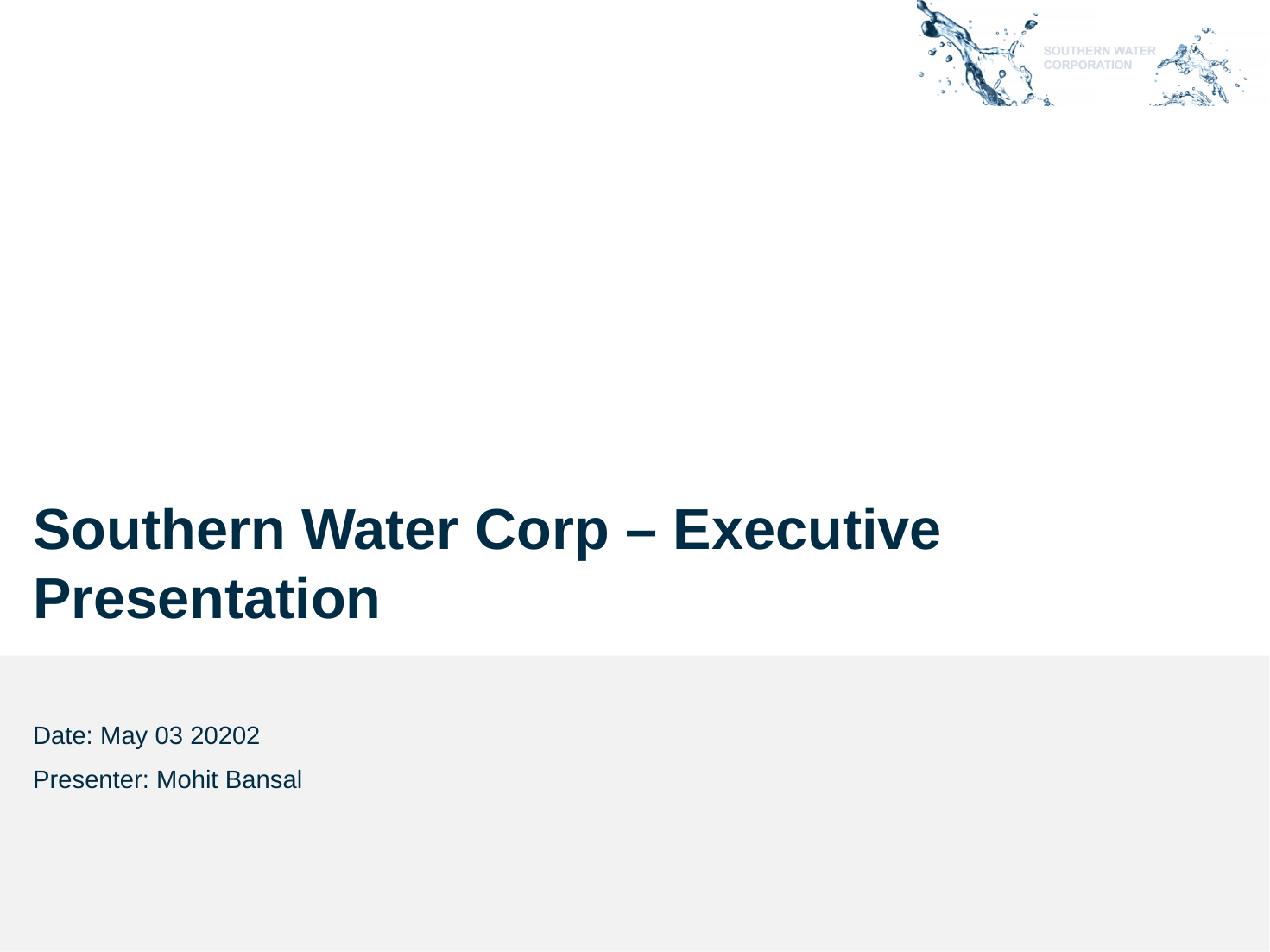

# Southern Water Corp – Executive Presentation
Date: May 03 20202
Presenter: Mohit Bansal